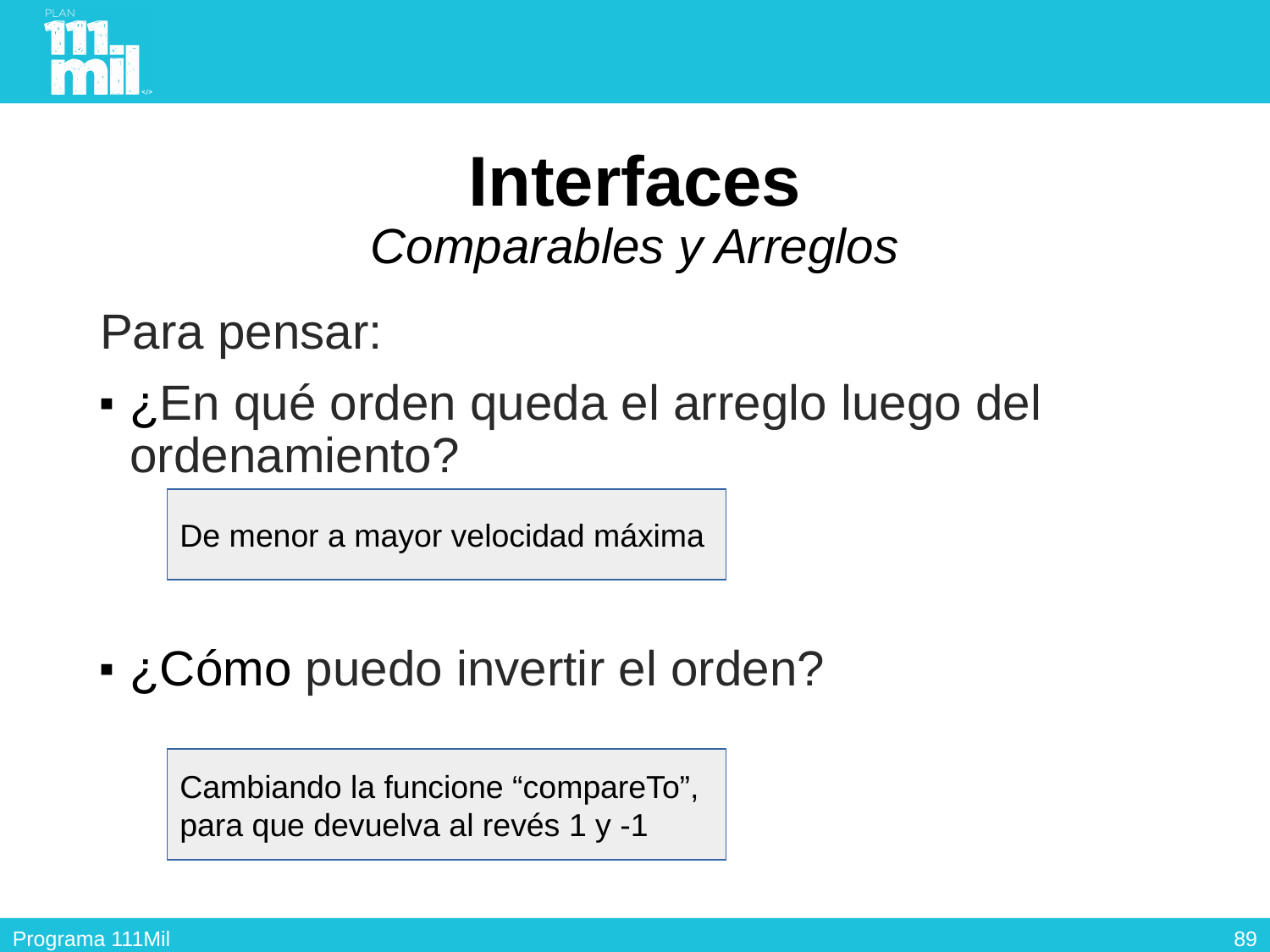

# Interfaces Comparables y Arreglos
Para pensar:
¿En qué orden queda el arreglo luego del ordenamiento?

¿Cómo puedo invertir el orden?

De menor a mayor velocidad máxima
Cambiando la funcione “compareTo”, para que devuelva al revés 1 y -1
89
Programa 111Mil